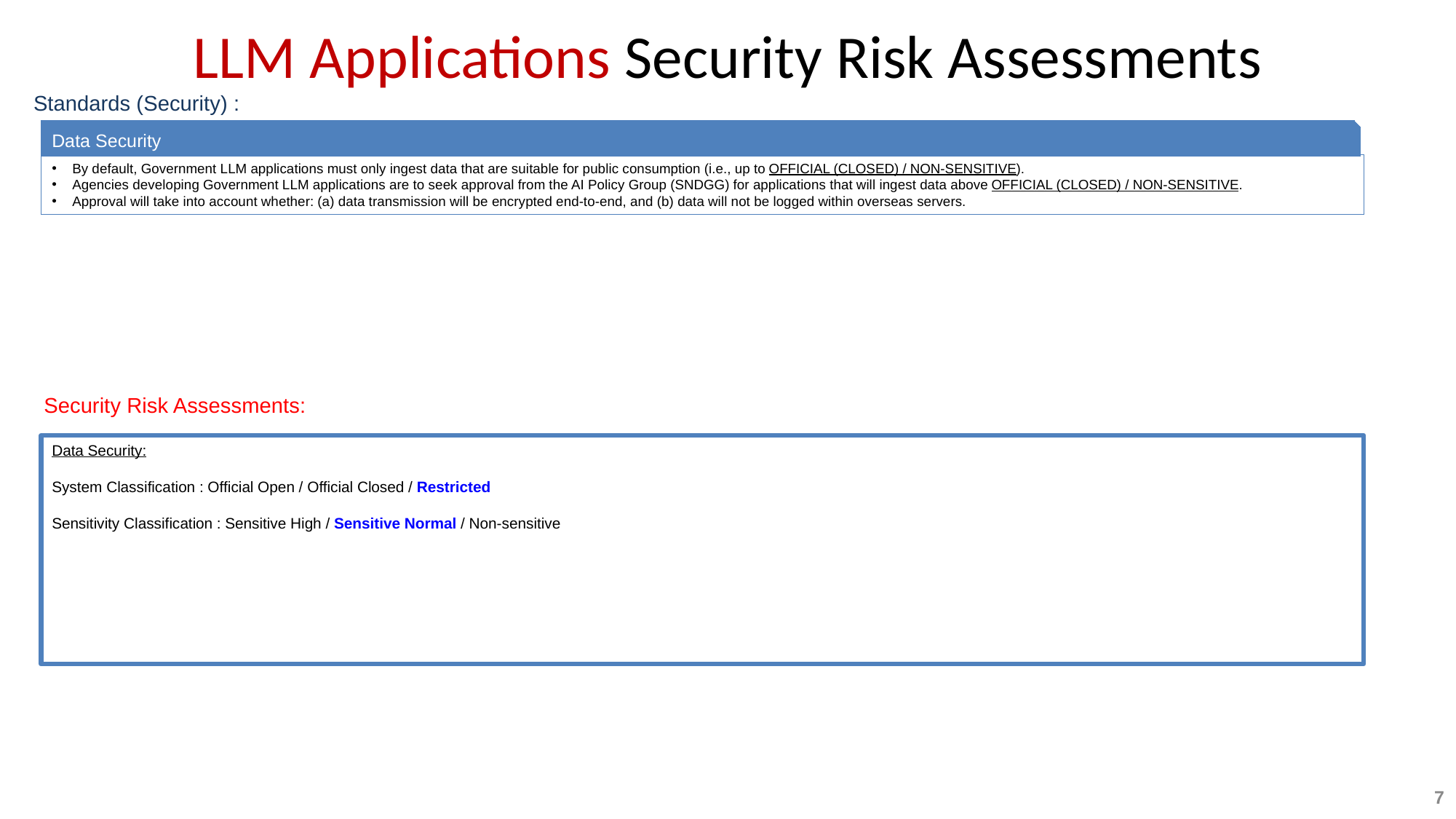

# LLM Applications Security Risk Assessments
Standards (Security) :
Data Security
By default, Government LLM applications must only ingest data that are suitable for public consumption (i.e., up to OFFICIAL (CLOSED) / NON-SENSITIVE).
Agencies developing Government LLM applications are to seek approval from the AI Policy Group (SNDGG) for applications that will ingest data above OFFICIAL (CLOSED) / NON-SENSITIVE.
Approval will take into account whether: (a) data transmission will be encrypted end-to-end, and (b) data will not be logged within overseas servers.

Security Risk Assessments:
Data Security:

System Classification : Official Open / Official Closed / Restricted

Sensitivity Classification : Sensitive High / Sensitive Normal / Non-sensitive

7